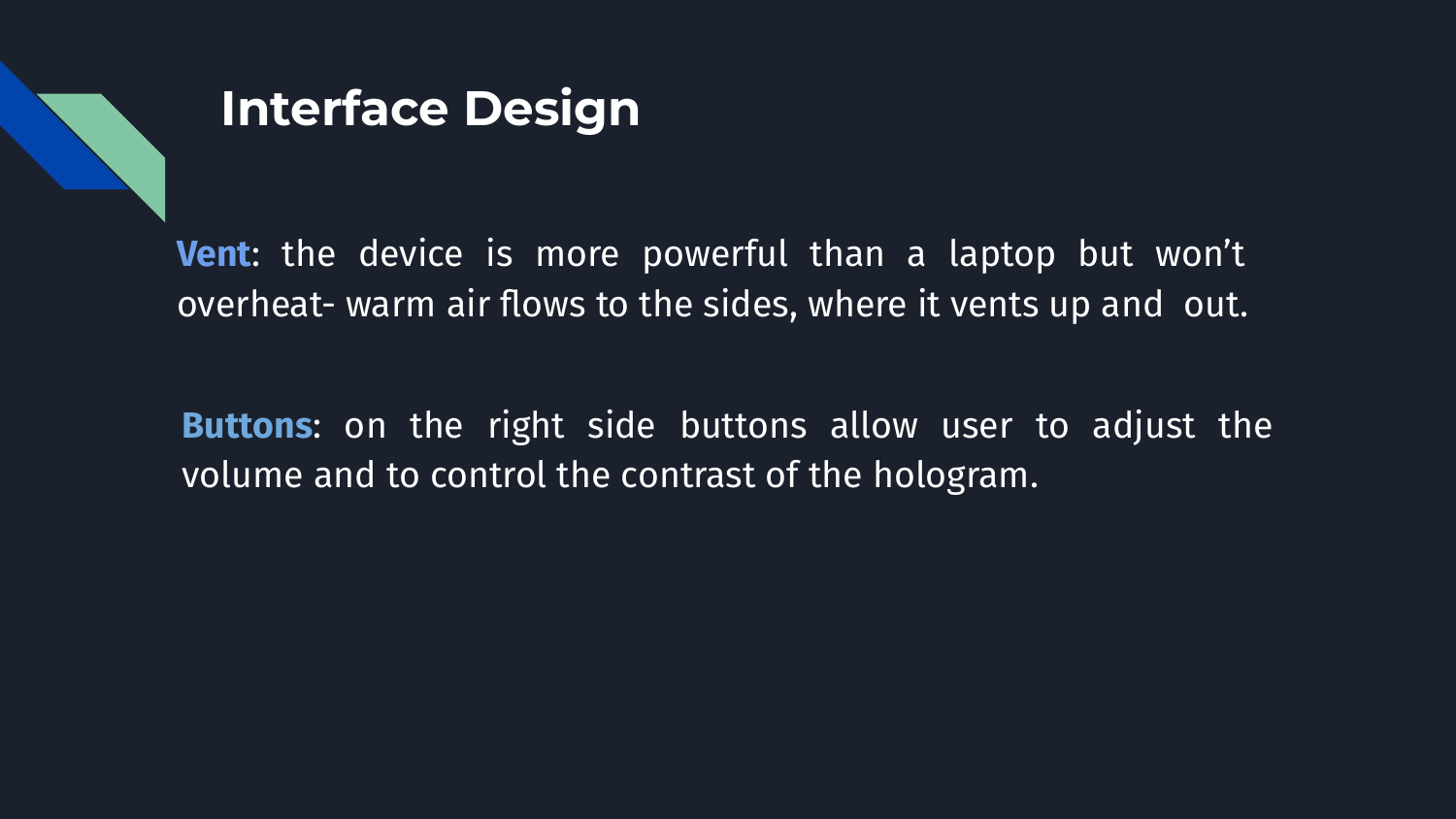

# Interface Design
Vent: the device is more powerful than a laptop but won’t  overheat- warm air flows to the sides, where it vents up and  out.
Buttons: on the right side buttons allow user to adjust the volume and to control the contrast of the hologram.